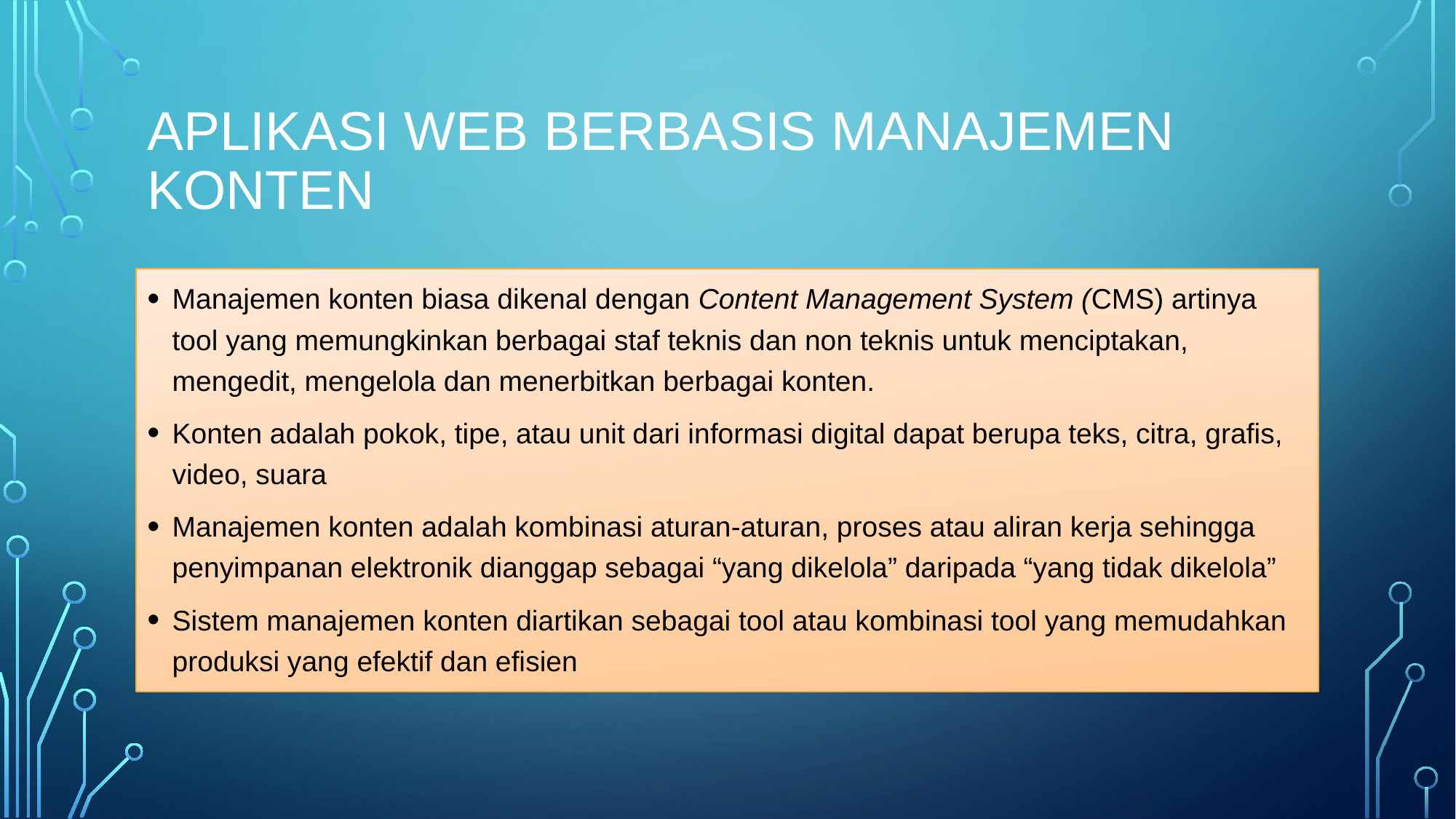

# APLIKASI WEB BERBASIS MANAJEMEN KONTEN
Manajemen konten biasa dikenal dengan Content Management System (CMS) artinya tool yang memungkinkan berbagai staf teknis dan non teknis untuk menciptakan, mengedit, mengelola dan menerbitkan berbagai konten.
Konten adalah pokok, tipe, atau unit dari informasi digital dapat berupa teks, citra, grafis, video, suara
Manajemen konten adalah kombinasi aturan-aturan, proses atau aliran kerja sehingga penyimpanan elektronik dianggap sebagai “yang dikelola” daripada “yang tidak dikelola”
Sistem manajemen konten diartikan sebagai tool atau kombinasi tool yang memudahkan produksi yang efektif dan efisien